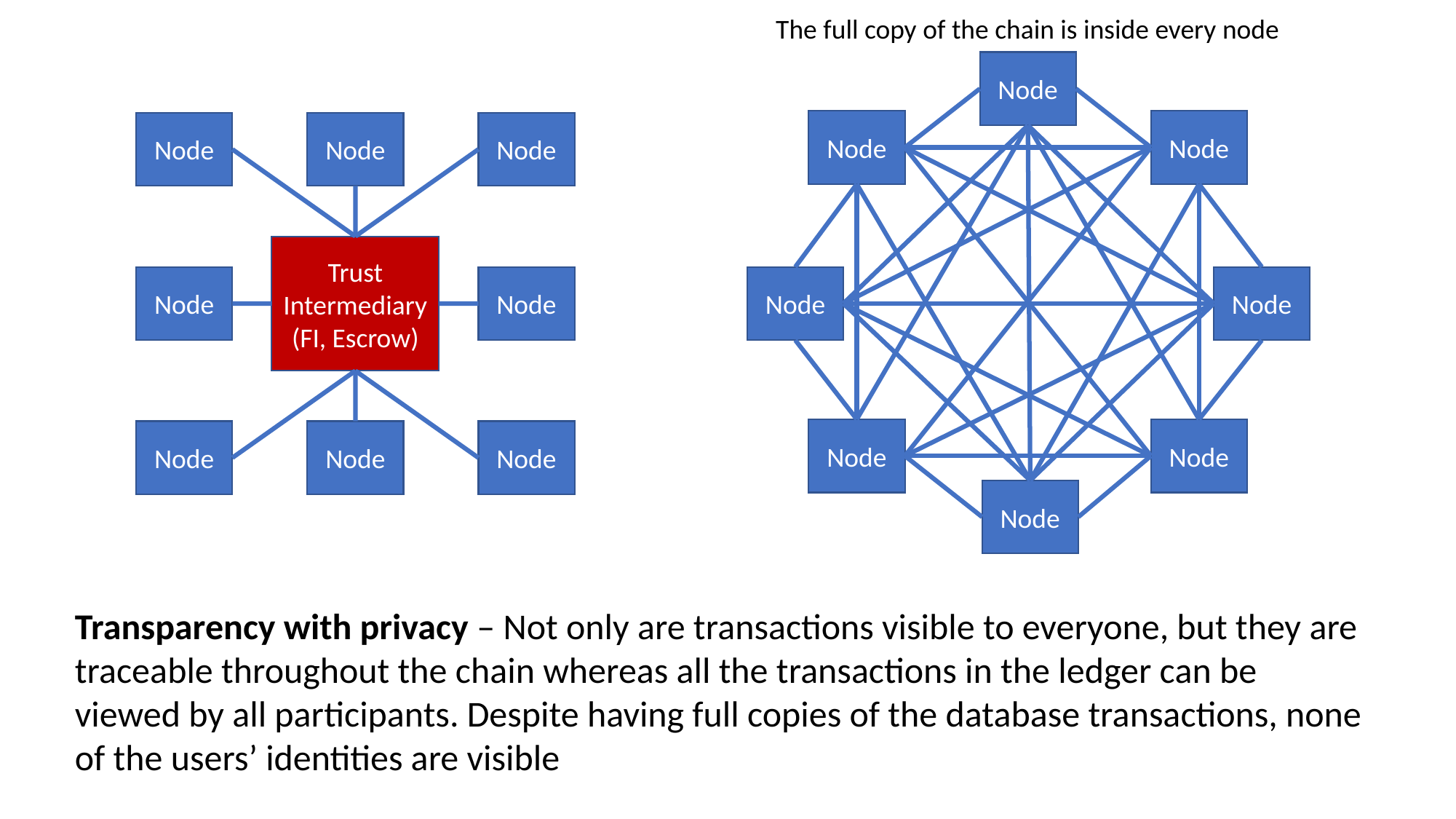

The full copy of the chain is inside every node
Node
Node
Node
Node
Node
Node
Trust Intermediary (FI, Escrow)
Node
Node
Node
Node
Node
Node
Node
Node
Node
Node
Transparency with privacy – Not only are transactions visible to everyone, but they are traceable throughout the chain whereas all the transactions in the ledger can be viewed by all participants. Despite having full copies of the database transactions, none of the users’ identities are visible